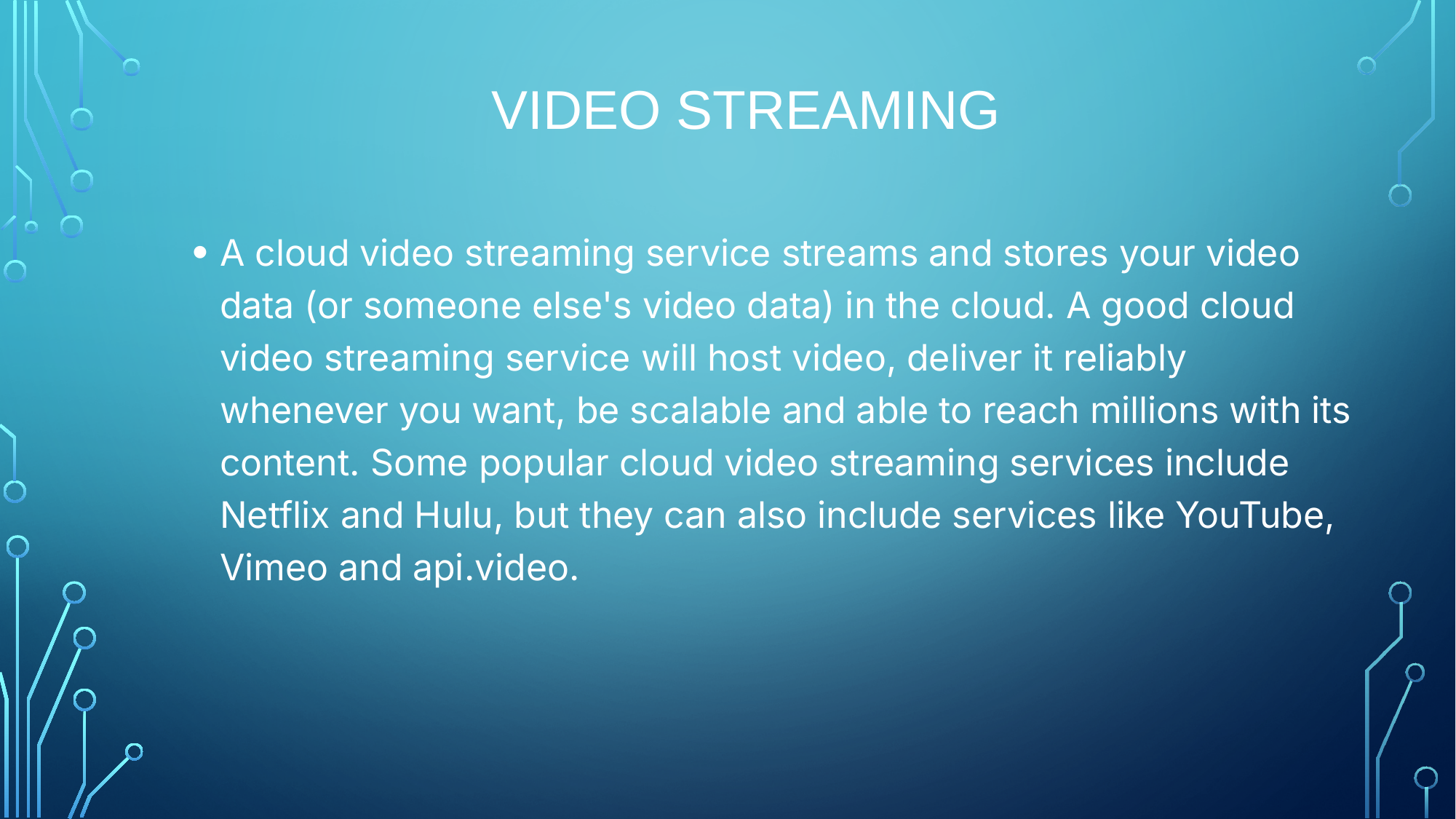

# Video streaming
A cloud video streaming service streams and stores your video data (or someone else's video data) in the cloud. A good cloud video streaming service will host video, deliver it reliably whenever you want, be scalable and able to reach millions with its content. Some popular cloud video streaming services include Netflix and Hulu, but they can also include services like YouTube, Vimeo and api.video.